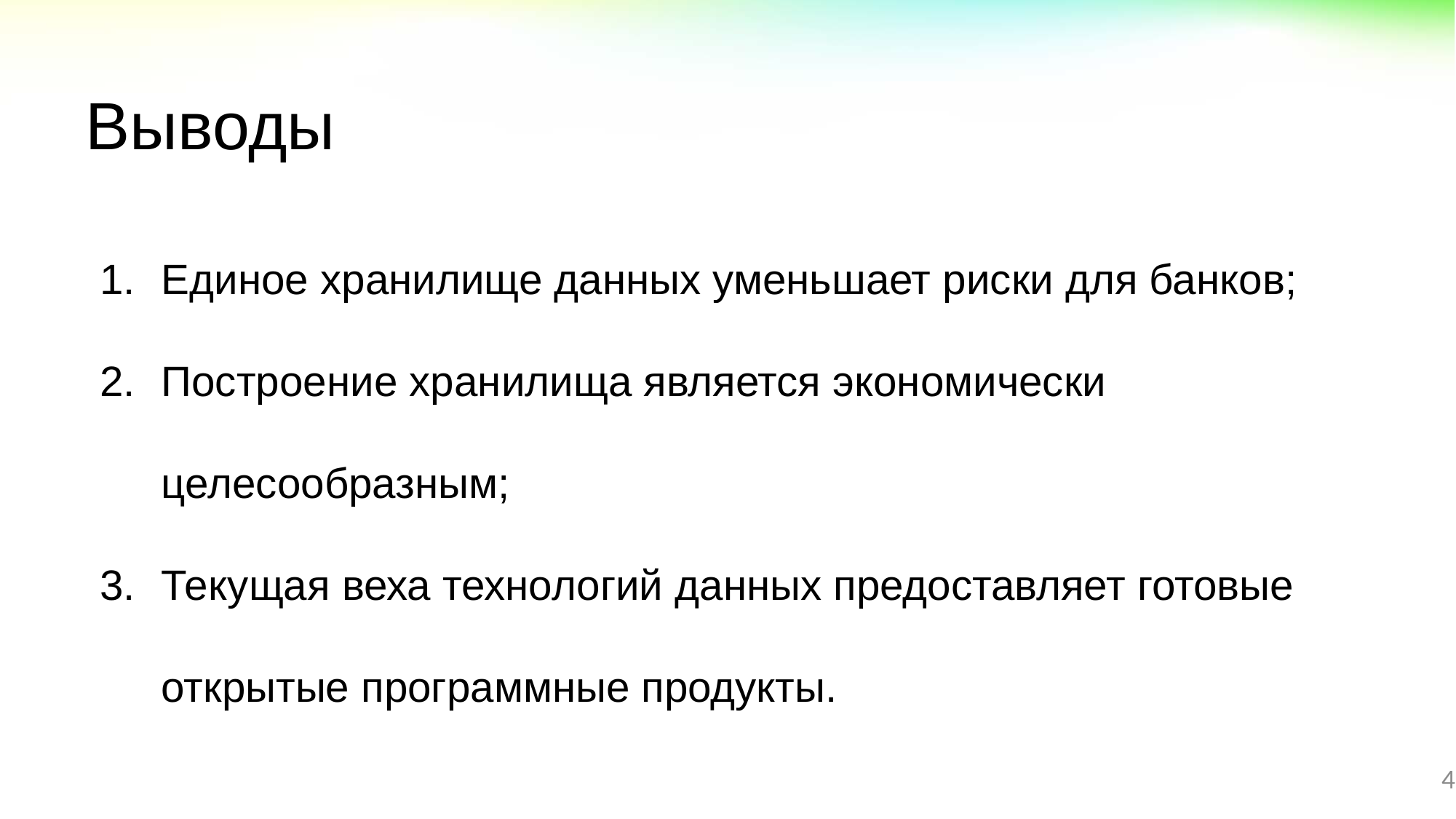

# Выводы

Единое хранилище данных уменьшает риски для банков;
Построение хранилища является экономически целесообразным;
Текущая веха технологий данных предоставляет готовые открытые программные продукты.
4